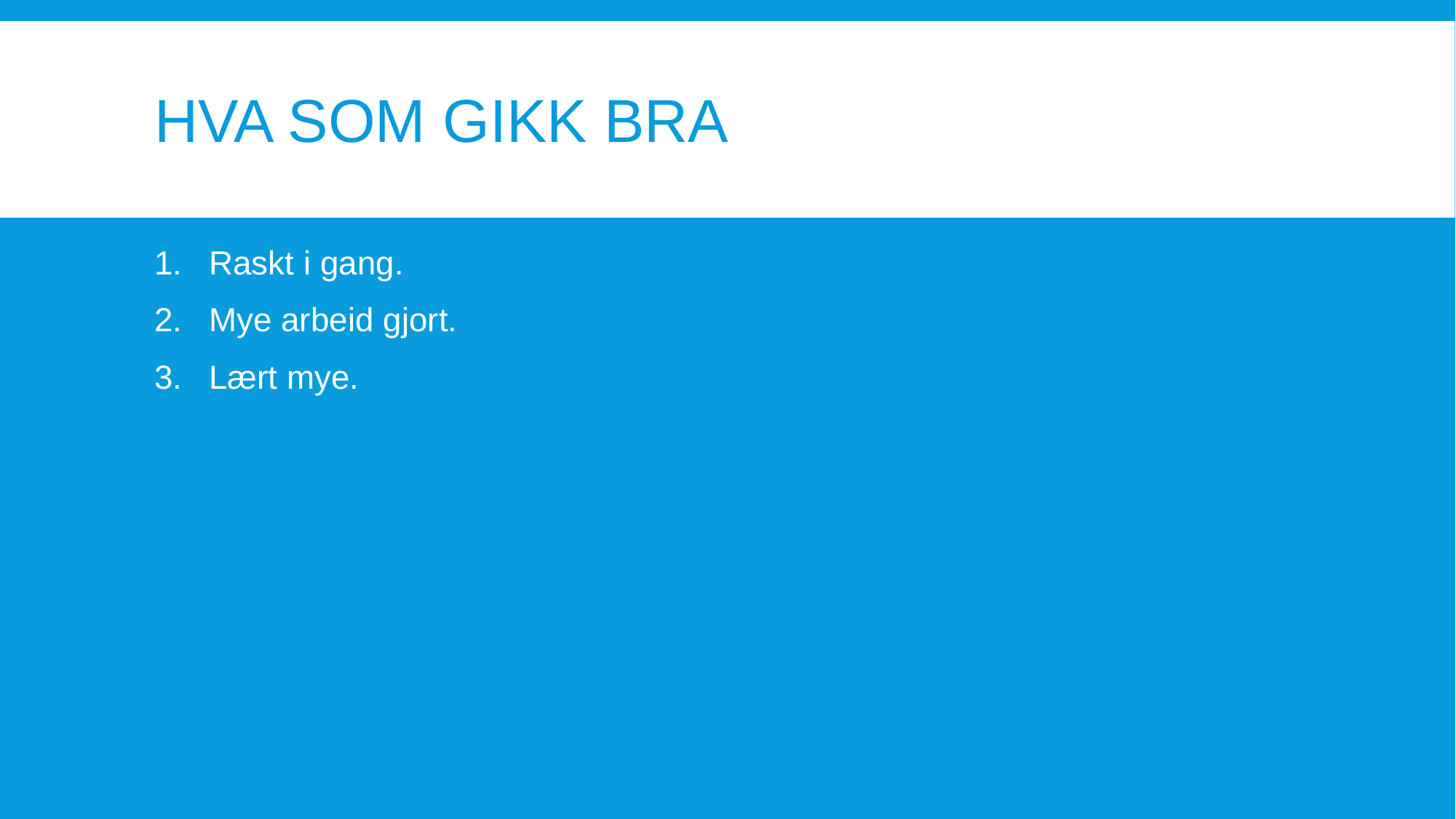

# Hva som gikk bra
Raskt i gang.
Mye arbeid gjort.
Lært mye.